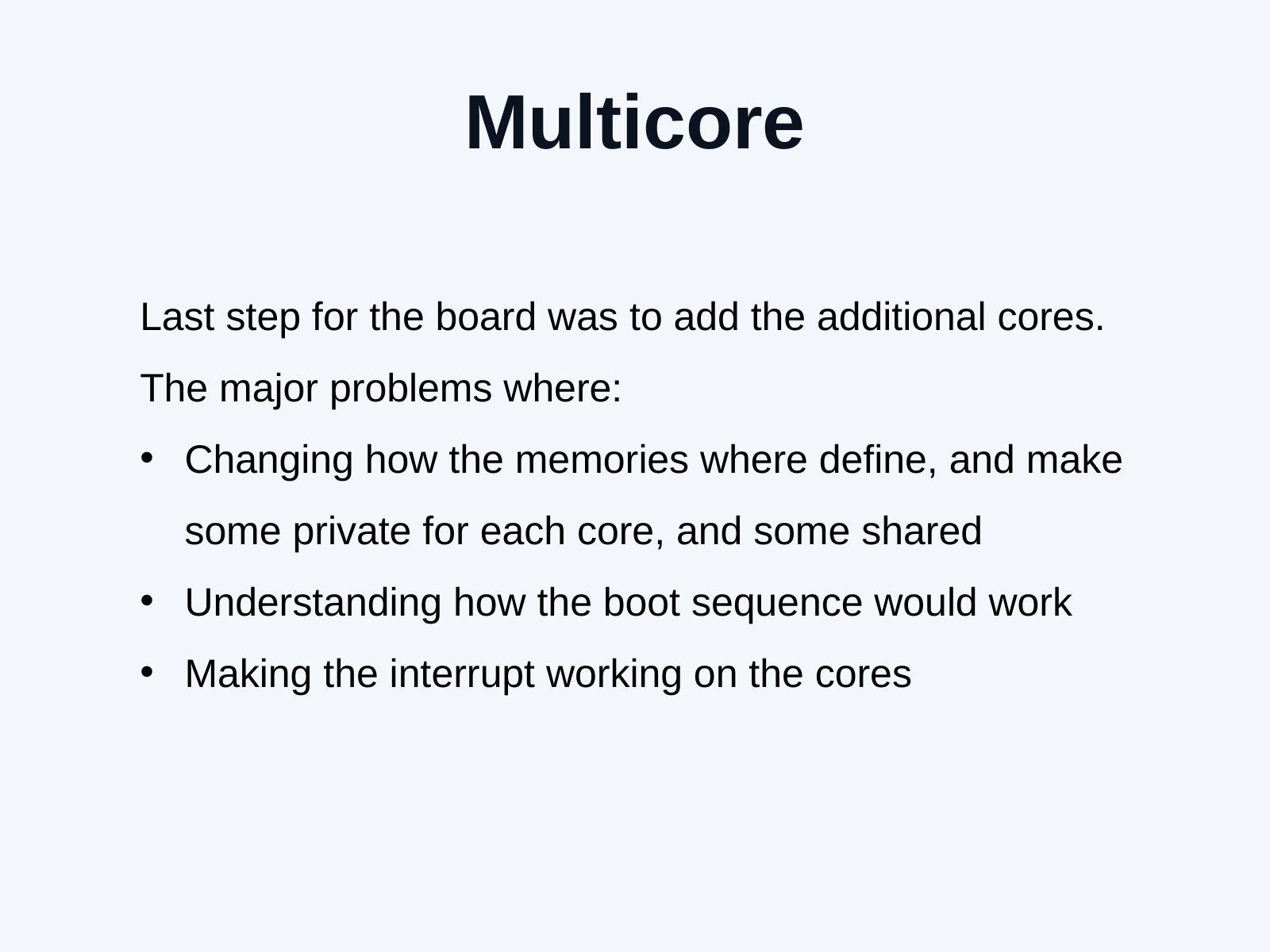

Multicore
Last step for the board was to add the additional cores.
The major problems where:
Changing how the memories where define, and make some private for each core, and some shared
Understanding how the boot sequence would work
Making the interrupt working on the cores